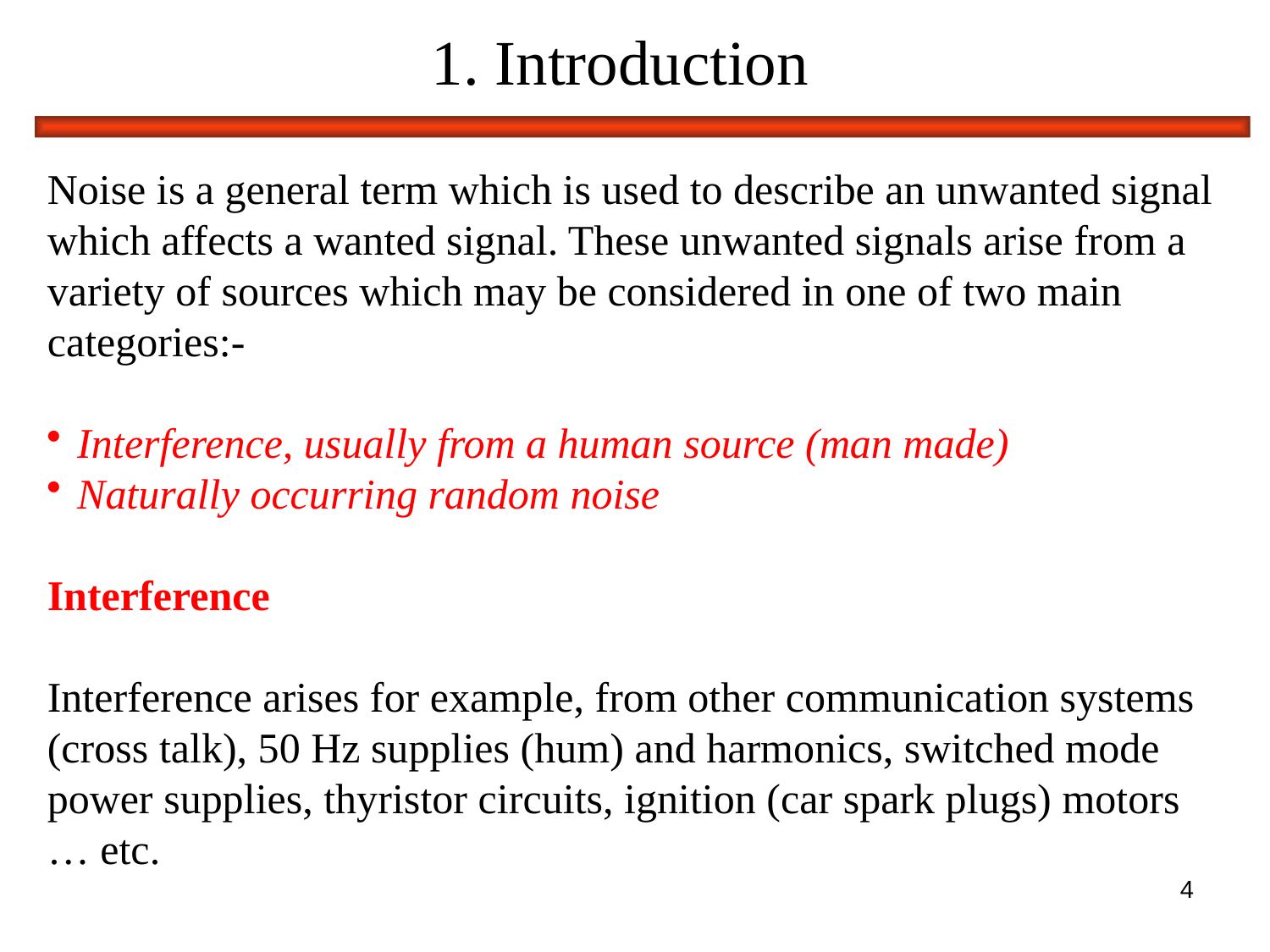

# 1. Introduction

Noise is a general term which is used to describe an unwanted signal which affects a wanted signal. These unwanted signals arise from a variety of sources which may be considered in one of two main categories:-

Interference, usually from a human source (man made)
Naturally occurring random noise

Interference

Interference arises for example, from other communication systems (cross talk), 50 Hz supplies (hum) and harmonics, switched mode power supplies, thyristor circuits, ignition (car spark plugs) motors … etc.

4